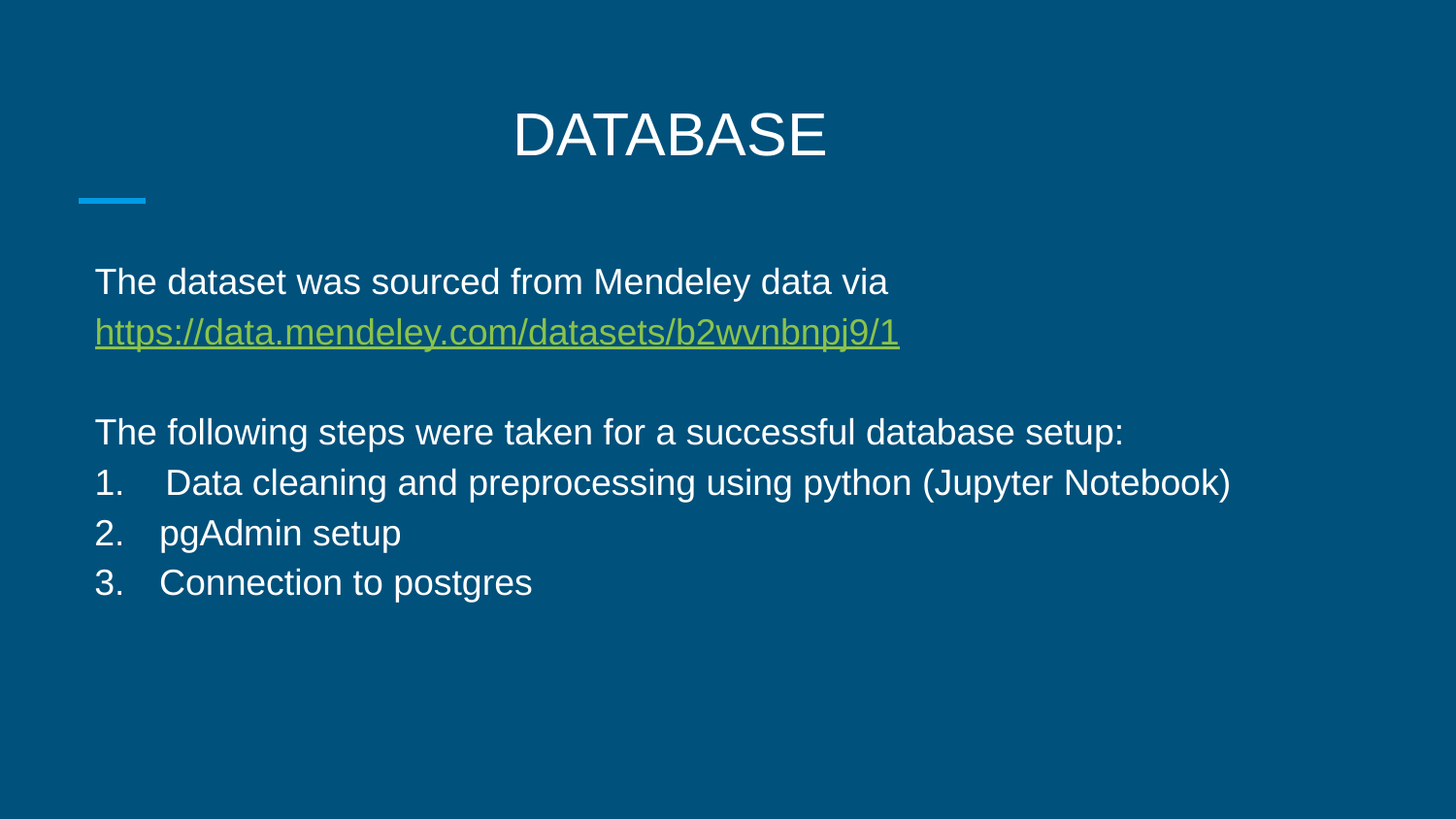

# DATABASE
The dataset was sourced from Mendeley data via
https://data.mendeley.com/datasets/b2wvnbnpj9/1

The following steps were taken for a successful database setup:
1.    Data cleaning and preprocessing using python (Jupyter Notebook)
 pgAdmin setup
 Connection to postgres